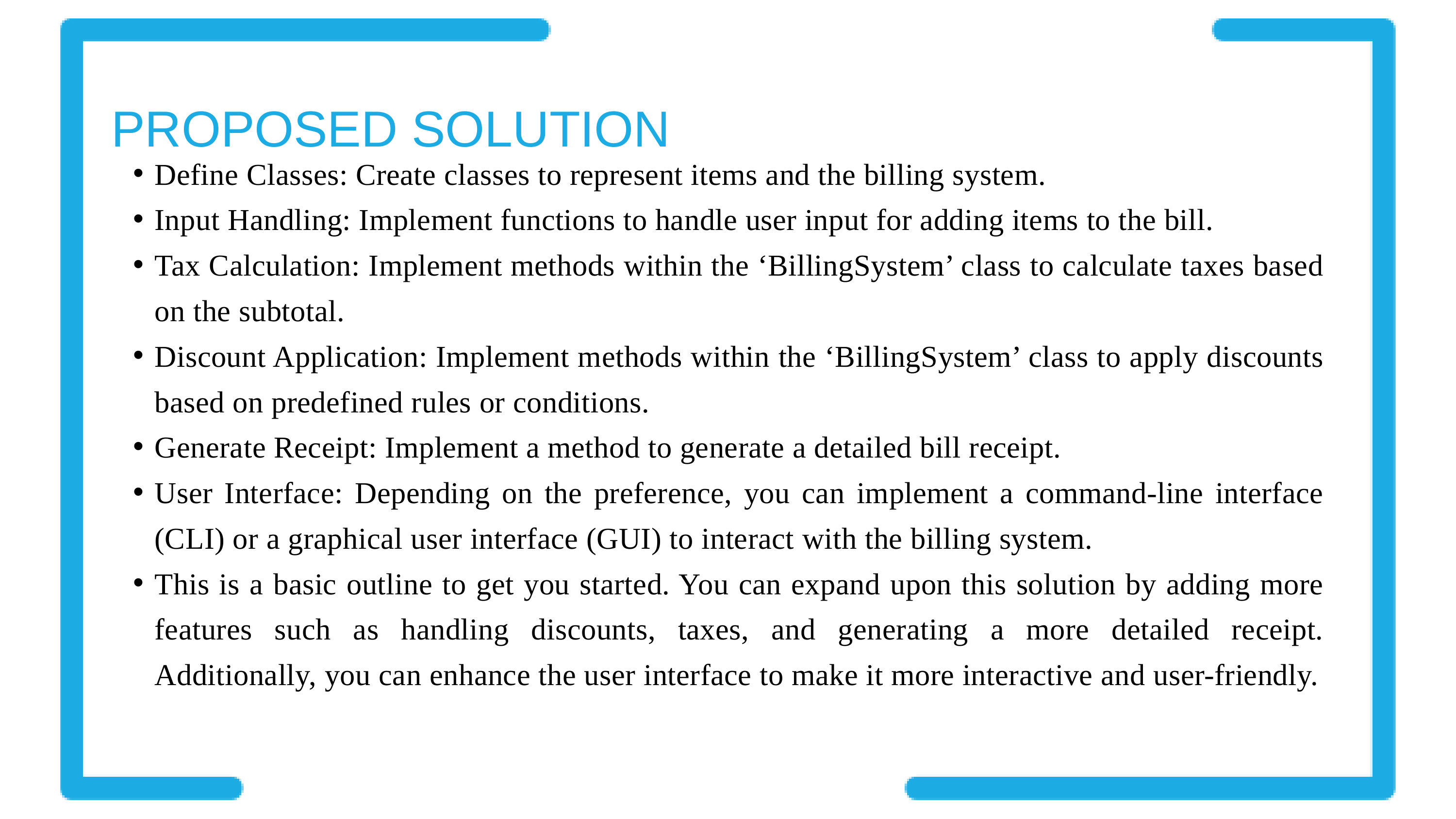

PROPOSED SOLUTION
Define Classes: Create classes to represent items and the billing system.
Input Handling: Implement functions to handle user input for adding items to the bill.
Tax Calculation: Implement methods within the ‘BillingSystem’ class to calculate taxes based on the subtotal.
Discount Application: Implement methods within the ‘BillingSystem’ class to apply discounts based on predefined rules or conditions.
Generate Receipt: Implement a method to generate a detailed bill receipt.
User Interface: Depending on the preference, you can implement a command-line interface (CLI) or a graphical user interface (GUI) to interact with the billing system.
This is a basic outline to get you started. You can expand upon this solution by adding more features such as handling discounts, taxes, and generating a more detailed receipt. Additionally, you can enhance the user interface to make it more interactive and user-friendly.